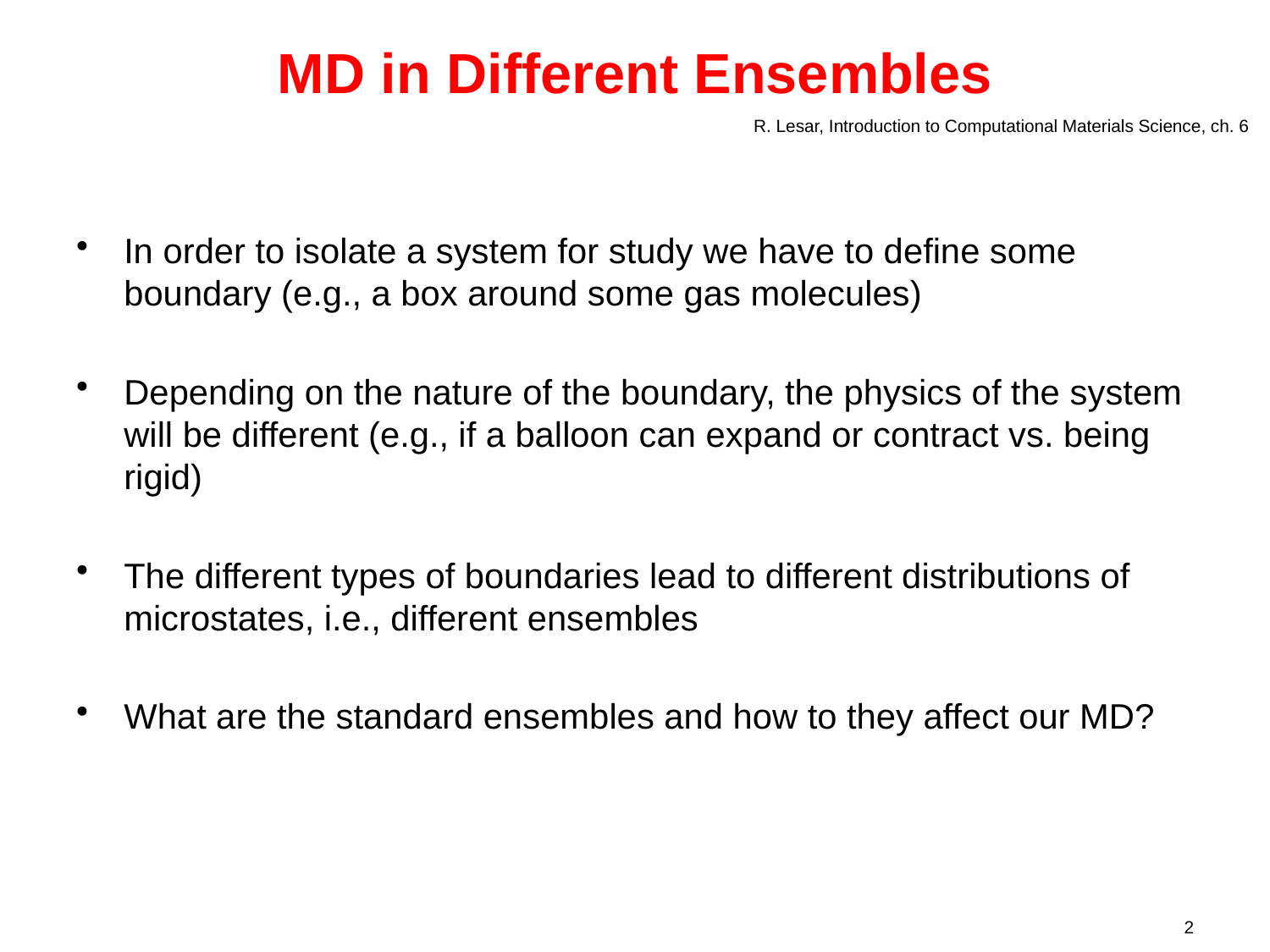

# MD in Different Ensembles
R. Lesar, Introduction to Computational Materials Science, ch. 6
In order to isolate a system for study we have to define some boundary (e.g., a box around some gas molecules)

Depending on the nature of the boundary, the physics of the system will be different (e.g., if a balloon can expand or contract vs. being rigid)

The different types of boundaries lead to different distributions of microstates, i.e., different ensembles

What are the standard ensembles and how to they affect our MD?

2